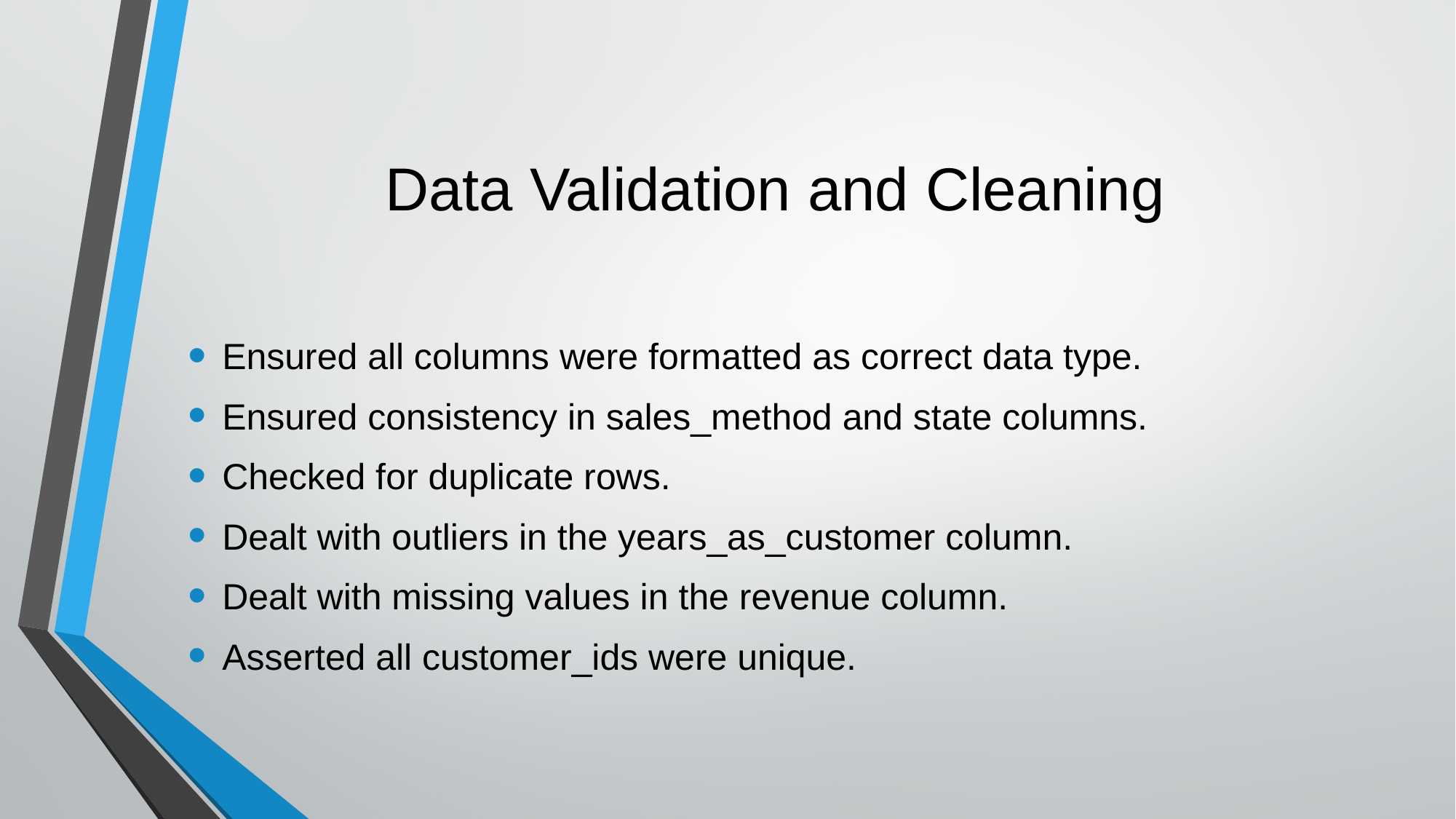

# Data Validation and Cleaning
Ensured all columns were formatted as correct data type.
Ensured consistency in sales_method and state columns.
Checked for duplicate rows.
Dealt with outliers in the years_as_customer column.
Dealt with missing values in the revenue column.
Asserted all customer_ids were unique.